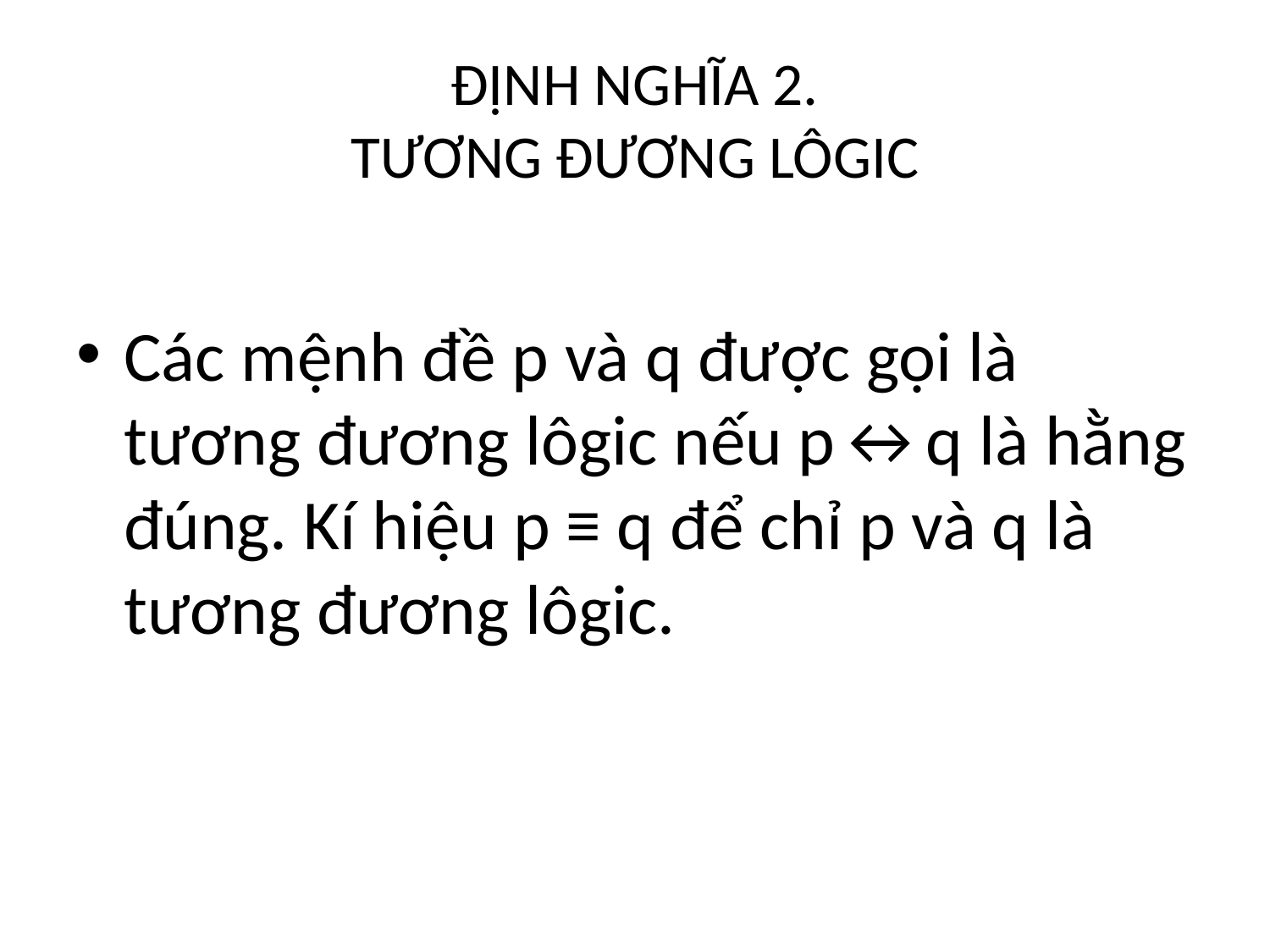

# ĐỊNH NGHĨA 2. TƯƠNG ĐƯƠNG LÔGIC

Các mệnh đề p và q được gọi là tương đương lôgic nếu p↔q là hằng đúng. Kí hiệu p ≡ q để chỉ p và q là tương đương lôgic.